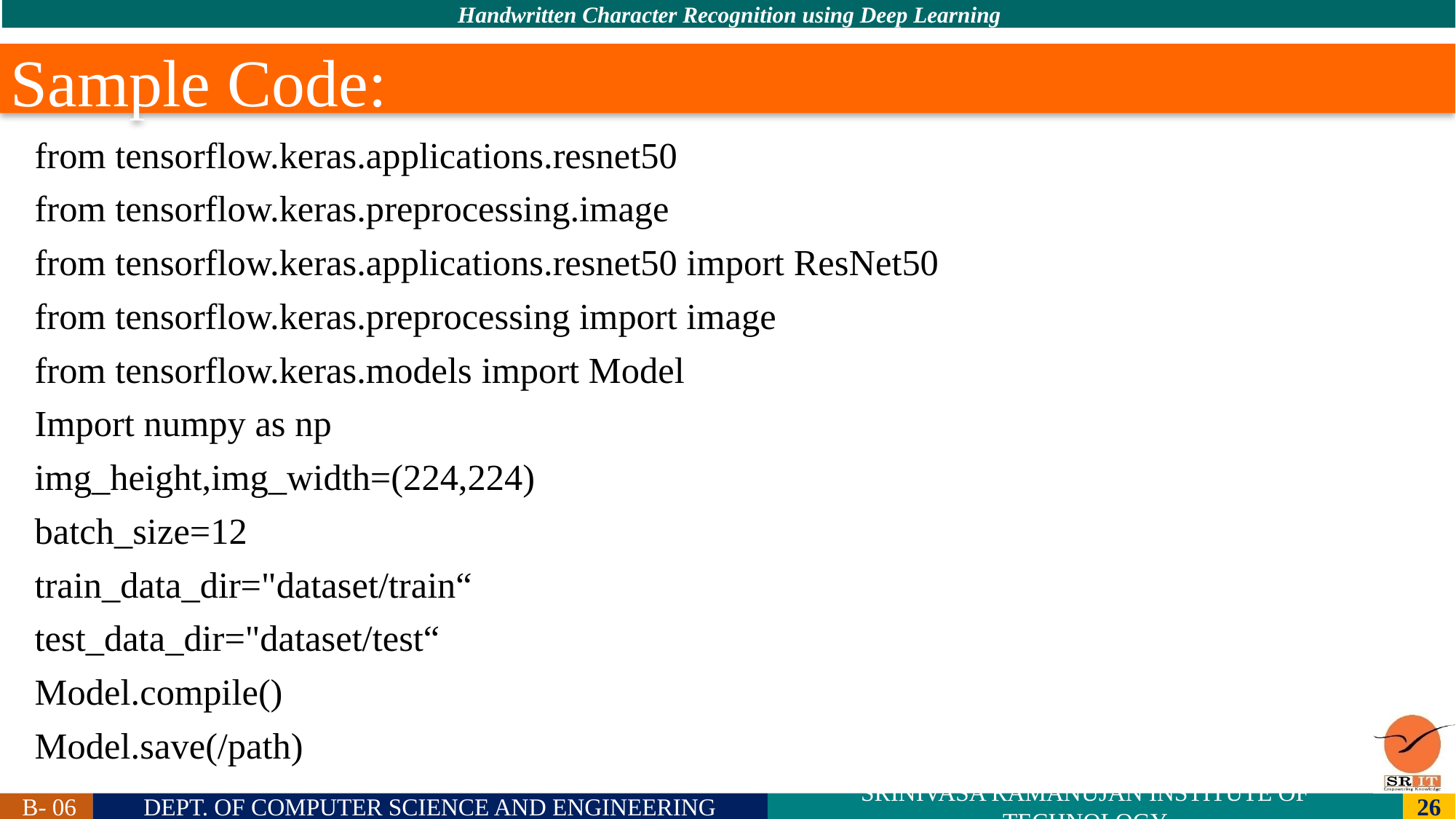

# Sample Code:
from tensorflow.keras.applications.resnet50
from tensorflow.keras.preprocessing.image
from tensorflow.keras.applications.resnet50 import ResNet50
from tensorflow.keras.preprocessing import image
from tensorflow.keras.models import Model
Import numpy as np
img_height,img_width=(224,224)
batch_size=12
train_data_dir="dataset/train“
test_data_dir="dataset/test“
Model.compile()
Model.save(/path)